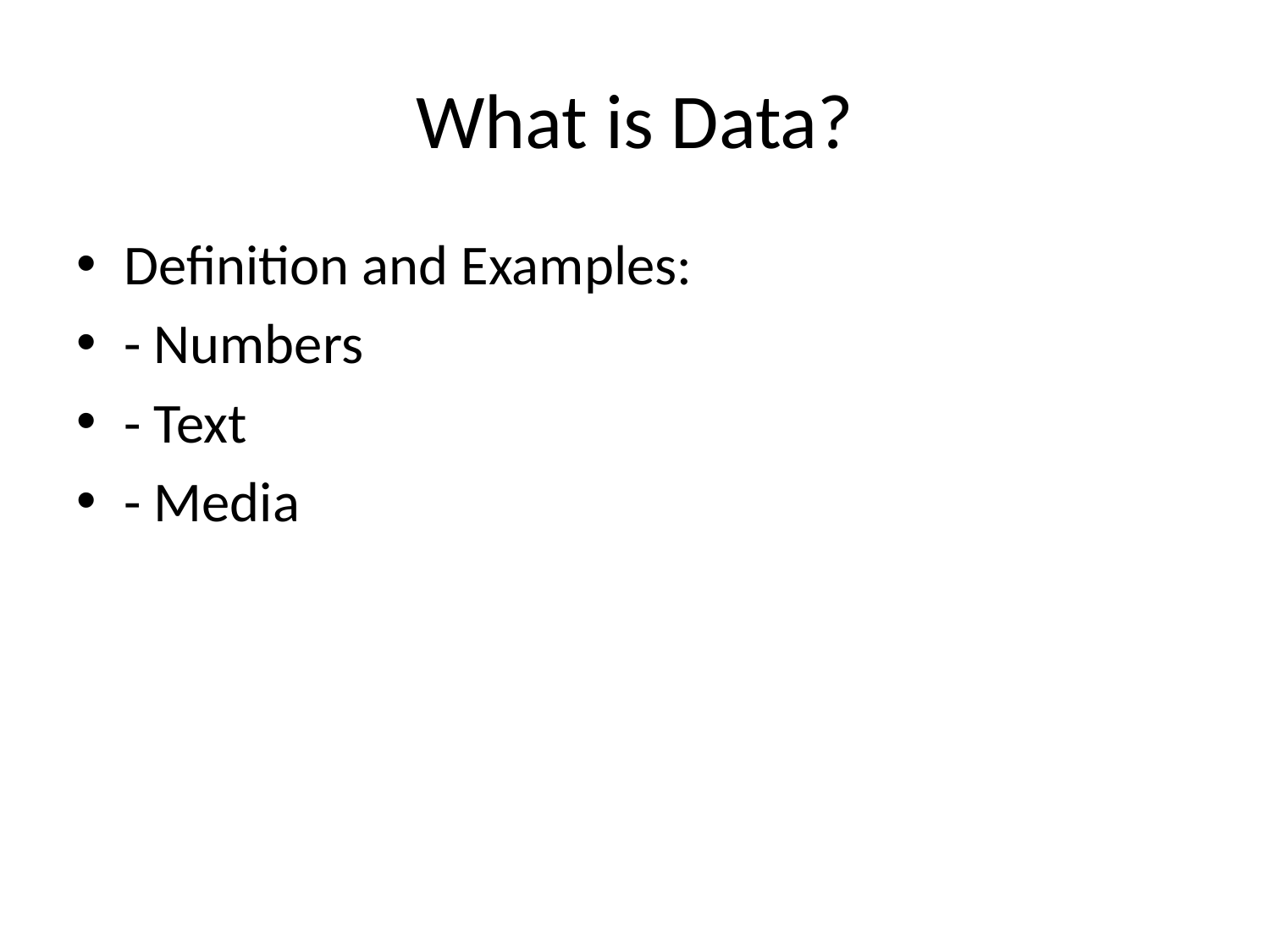

# What is Data?
Definition and Examples:
- Numbers
- Text
- Media